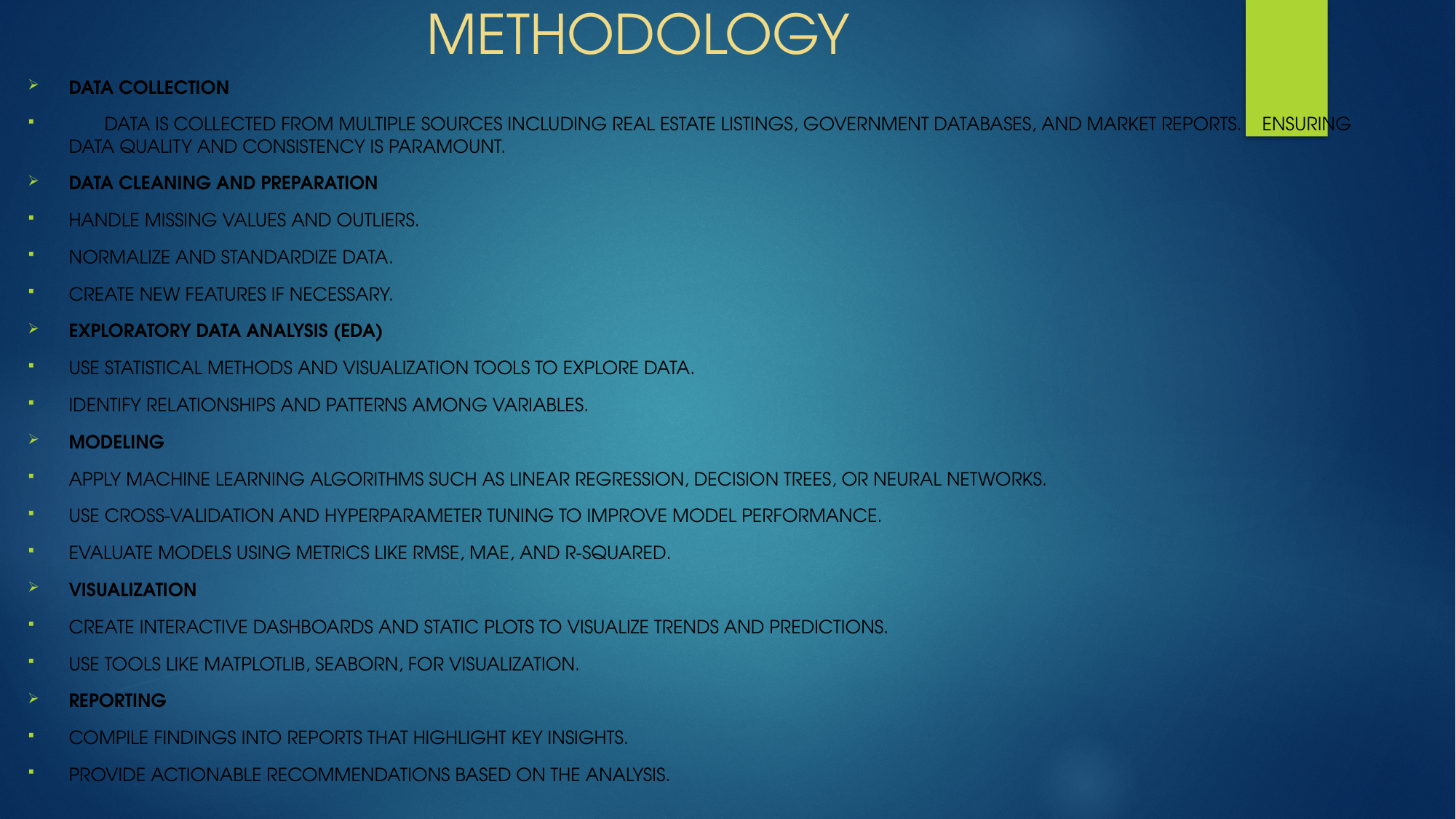

# METHODOLOGY
Data Collection
       Data is collected from multiple sources including real estate listings, government databases, and market reports.    Ensuring data quality and consistency is paramount.
Data Cleaning and Preparation
Handle missing values and outliers.
Normalize and standardize data.
Create new features if necessary.
Exploratory Data Analysis (EDA)
Use statistical methods and visualization tools to explore data.
Identify relationships and patterns among variables.
Modeling
Apply machine learning algorithms such as linear regression, decision trees, or neural networks.
Use cross-validation and hyperparameter tuning to improve model performance.
Evaluate models using metrics like RMSE, MAE, and R-squared.
Visualization
Create interactive dashboards and static plots to visualize trends and predictions.
Use tools like Matplotlib, Seaborn, for visualization.
Reporting
Compile findings into reports that highlight key insights.
Provide actionable recommendations based on the analysis.